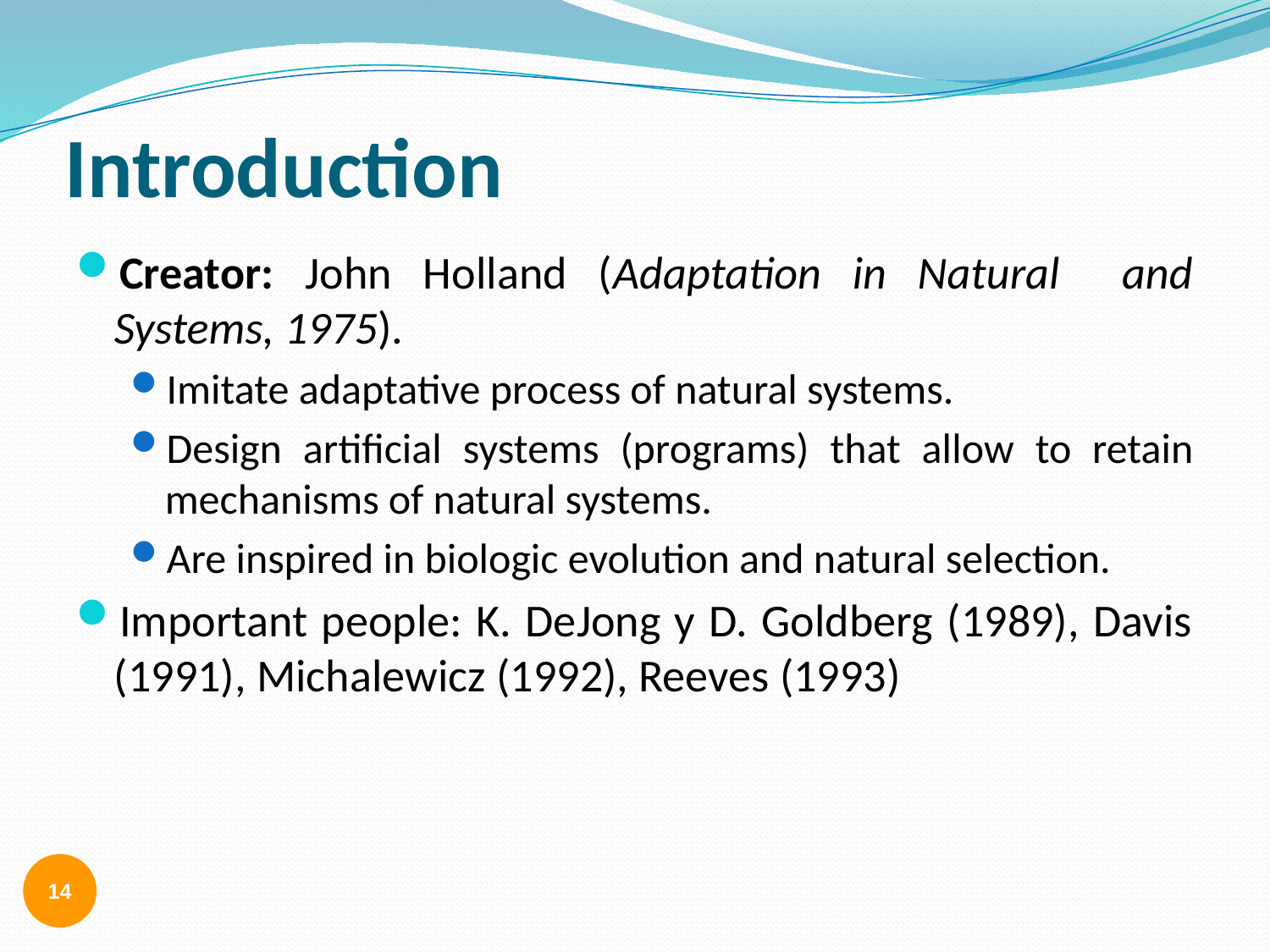

# Introduction
Creator: John Holland (Adaptation in Natural  and Systems, 1975).
Imitate adaptative process of natural systems.
Design artificial systems (programs) that allow to retain mechanisms of natural systems.
Are inspired in biologic evolution and natural selection.
Important people: K. DeJong y D. Goldberg (1989), Davis (1991), Michalewicz (1992), Reeves (1993)

14